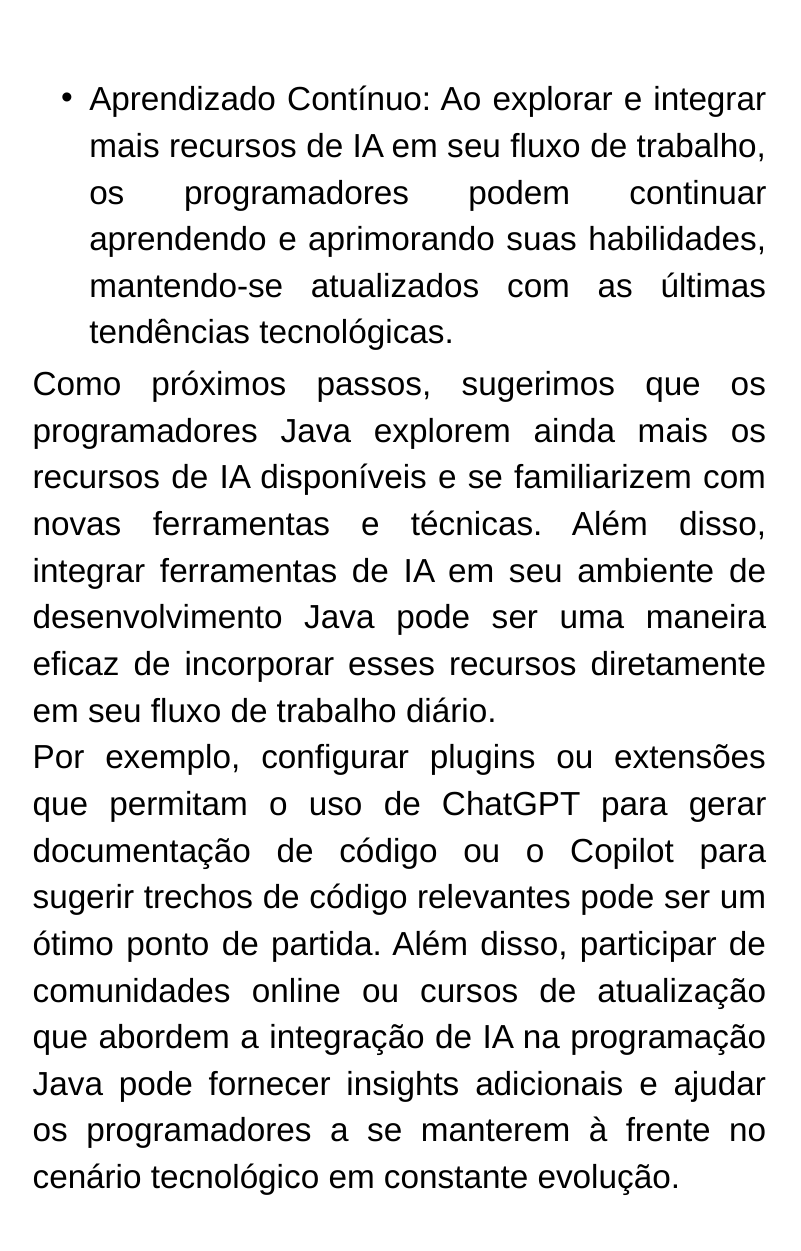

Aprendizado Contínuo: Ao explorar e integrar mais recursos de IA em seu fluxo de trabalho, os programadores podem continuar aprendendo e aprimorando suas habilidades, mantendo-se atualizados com as últimas tendências tecnológicas.

Como próximos passos, sugerimos que os programadores Java explorem ainda mais os recursos de IA disponíveis e se familiarizem com novas ferramentas e técnicas. Além disso, integrar ferramentas de IA em seu ambiente de desenvolvimento Java pode ser uma maneira eficaz de incorporar esses recursos diretamente em seu fluxo de trabalho diário.
Por exemplo, configurar plugins ou extensões que permitam o uso de ChatGPT para gerar documentação de código ou o Copilot para sugerir trechos de código relevantes pode ser um ótimo ponto de partida. Além disso, participar de comunidades online ou cursos de atualização que abordem a integração de IA na programação Java pode fornecer insights adicionais e ajudar os programadores a se manterem à frente no cenário tecnológico em constante evolução.